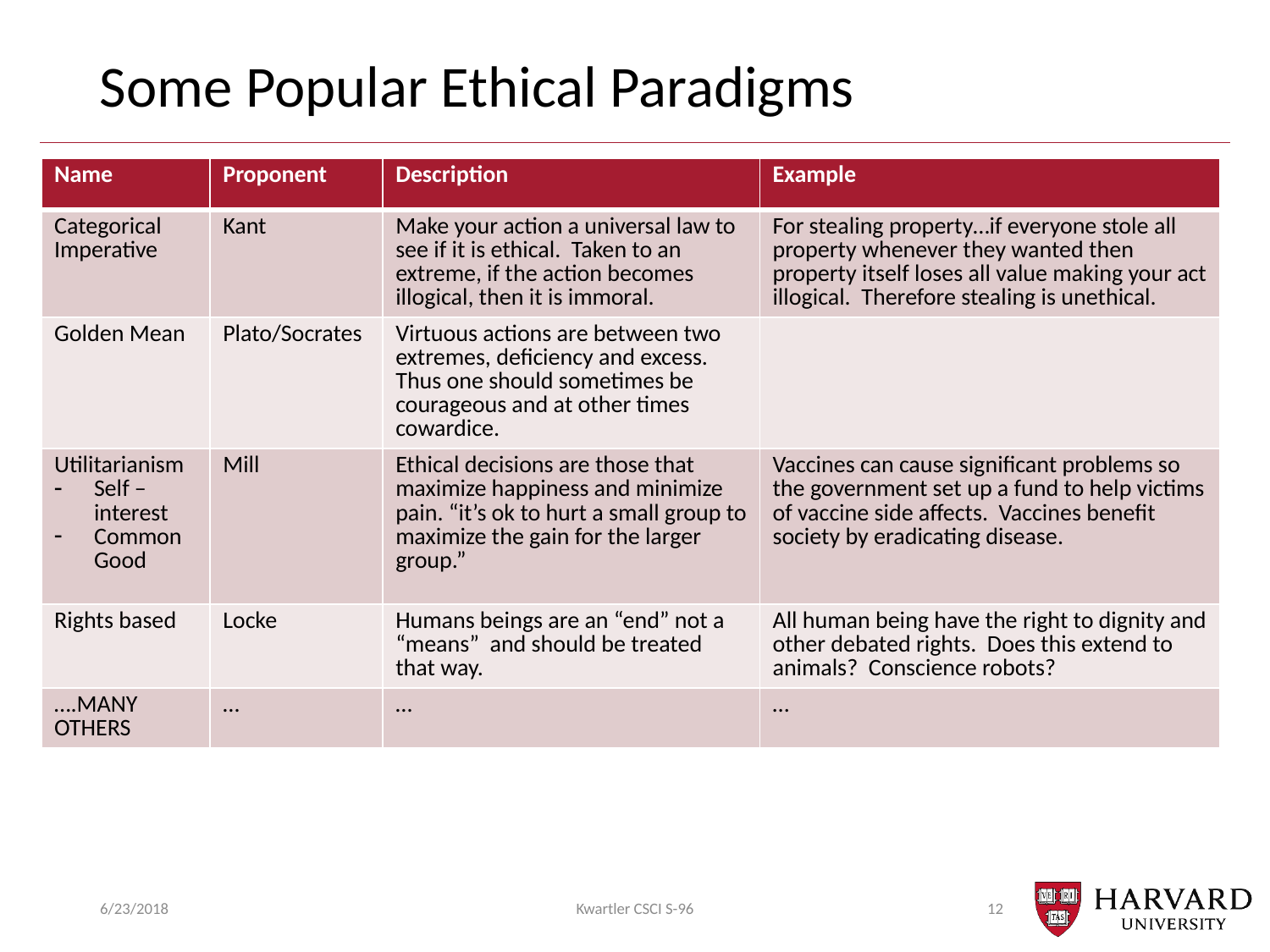

# Some Popular Ethical Paradigms
| Name | Proponent | Description | Example |
| --- | --- | --- | --- |
| Categorical Imperative | Kant | Make your action a universal law to see if it is ethical. Taken to an extreme, if the action becomes illogical, then it is immoral. | For stealing property…if everyone stole all property whenever they wanted then property itself loses all value making your act illogical. Therefore stealing is unethical. |
| Golden Mean | Plato/Socrates | Virtuous actions are between two extremes, deficiency and excess. Thus one should sometimes be courageous and at other times cowardice. |  |
| Utilitarianism Self –interest Common Good | Mill | Ethical decisions are those that maximize happiness and minimize pain. “it’s ok to hurt a small group to maximize the gain for the larger group.” | Vaccines can cause significant problems so the government set up a fund to help victims of vaccine side affects. Vaccines benefit society by eradicating disease. |
| Rights based | Locke | Humans beings are an “end” not a “means” and should be treated that way. | All human being have the right to dignity and other debated rights. Does this extend to animals? Conscience robots? |
| ….MANY OTHERS | … | … | … |
6/23/2018
Kwartler CSCI S-96
12